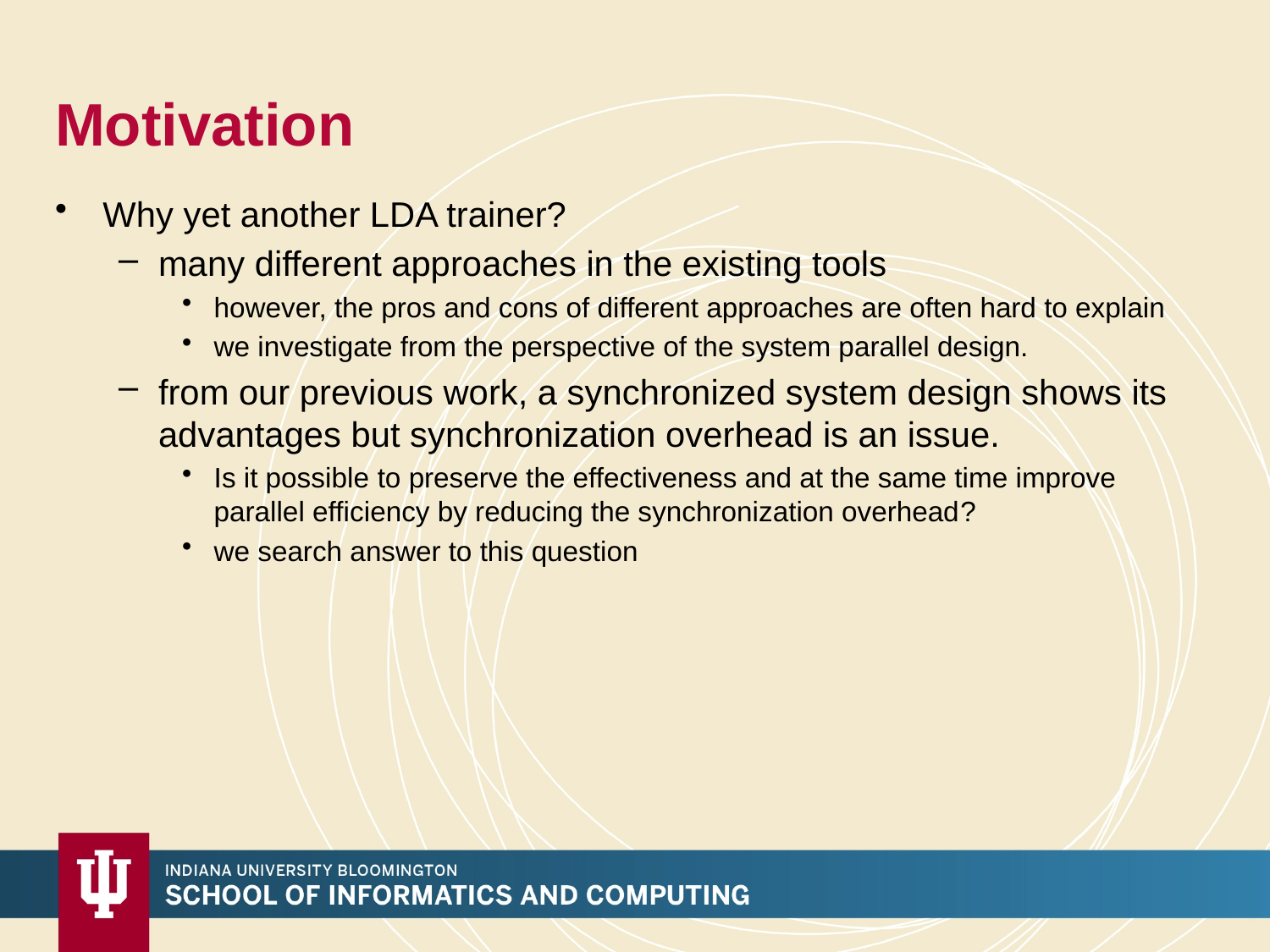

# Motivation
Why yet another LDA trainer?
many different approaches in the existing tools
however, the pros and cons of different approaches are often hard to explain
we investigate from the perspective of the system parallel design.
from our previous work, a synchronized system design shows its advantages but synchronization overhead is an issue.
Is it possible to preserve the effectiveness and at the same time improve parallel efficiency by reducing the synchronization overhead?
we search answer to this question